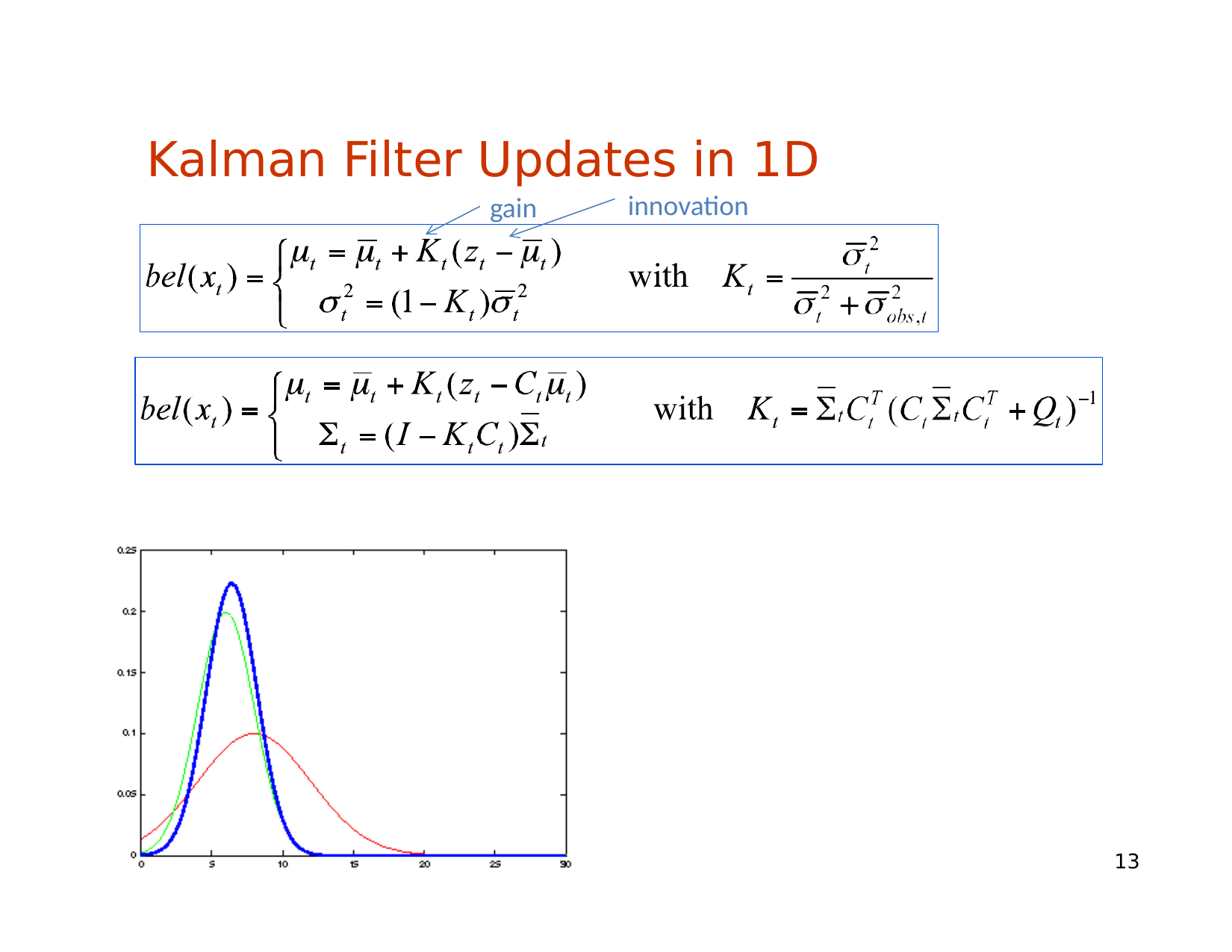

# Kalman Filter Updates in 1D
innovation
gain

13